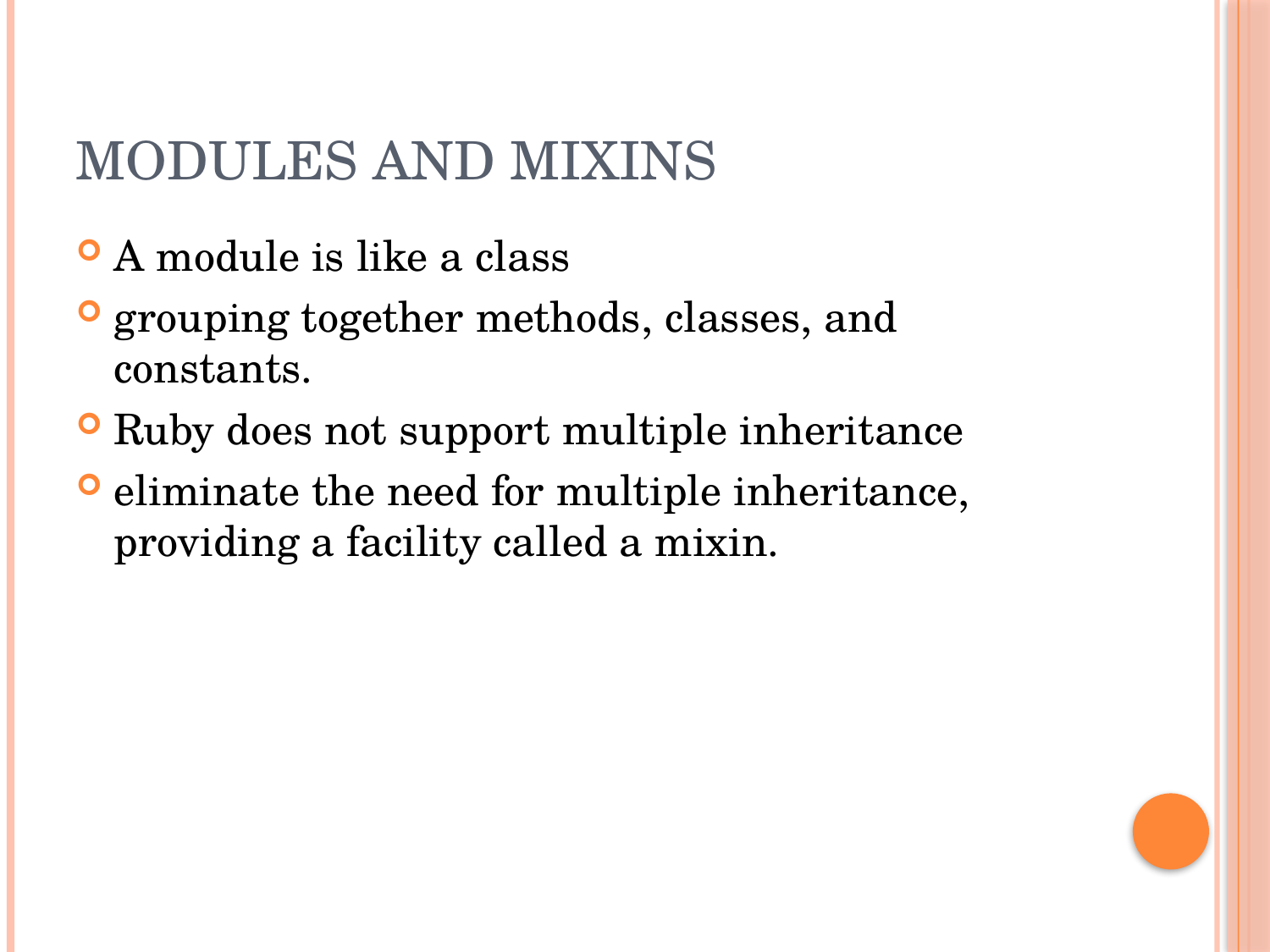

# MODULES AND MIXINS
A module is like a class
grouping together methods, classes, and constants.
Ruby does not support multiple inheritance
eliminate the need for multiple inheritance, providing a facility called a mixin.